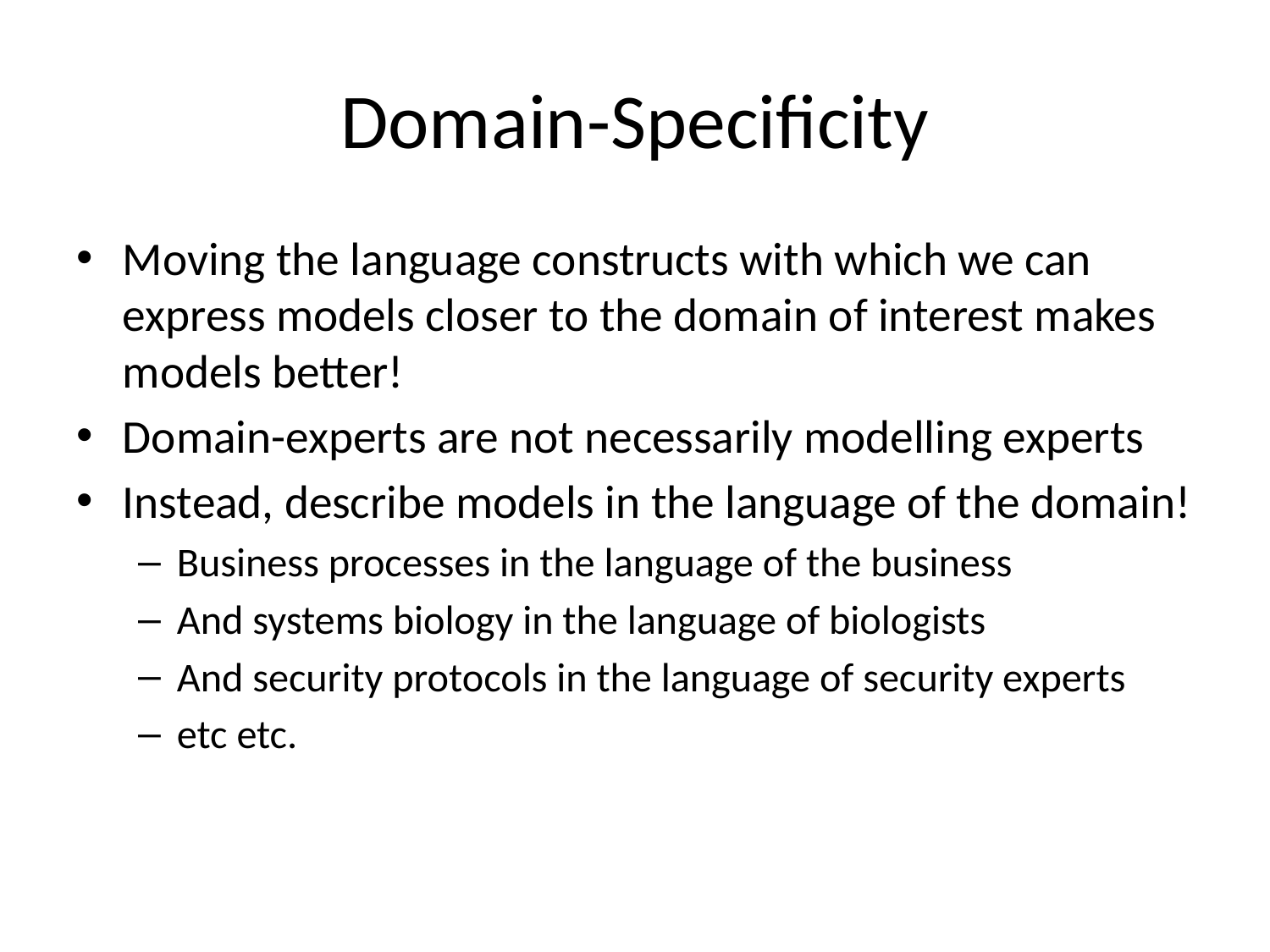

# Domain-Specificity
Moving the language constructs with which we can express models closer to the domain of interest makes models better!
Domain-experts are not necessarily modelling experts
Instead, describe models in the language of the domain!
Business processes in the language of the business
And systems biology in the language of biologists
And security protocols in the language of security experts
etc etc.